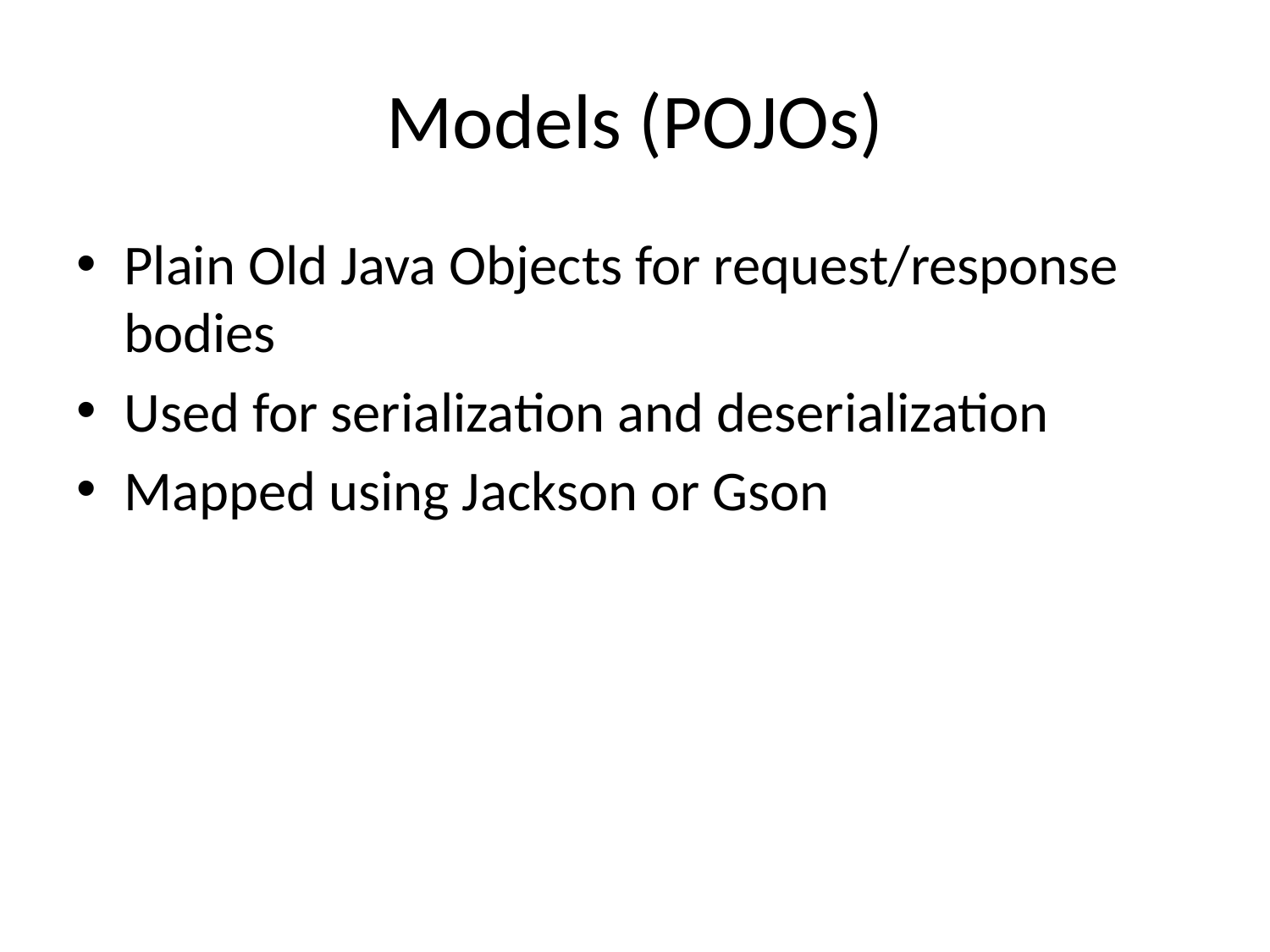

# Models (POJOs)
Plain Old Java Objects for request/response bodies
Used for serialization and deserialization
Mapped using Jackson or Gson